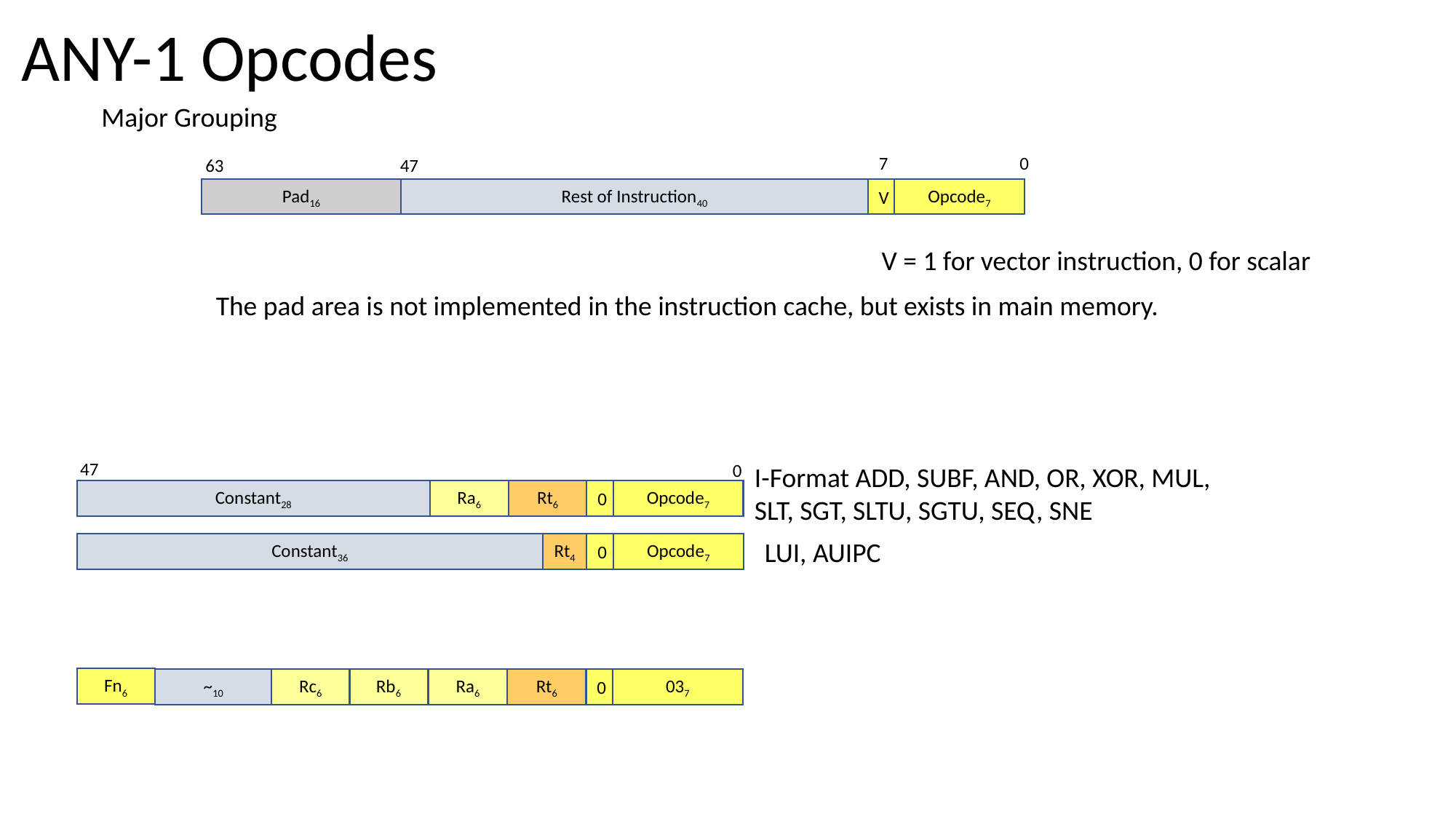

# ANY-1 Opcodes
Major Grouping
0
7
63
47
Pad16
Rest of Instruction40
Opcode7
V
V = 1 for vector instruction, 0 for scalar
The pad area is not implemented in the instruction cache, but exists in main memory.
47
0
I-Format ADD, SUBF, AND, OR, XOR, MUL,
SLT, SGT, SLTU, SGTU, SEQ, SNE
Ra6
Constant28
Rt6
Opcode7
0
LUI, AUIPC
Constant36
Rt4
Opcode7
0
Fn6
~10
Rc6
Rb6
Ra6
Rt6
037
0